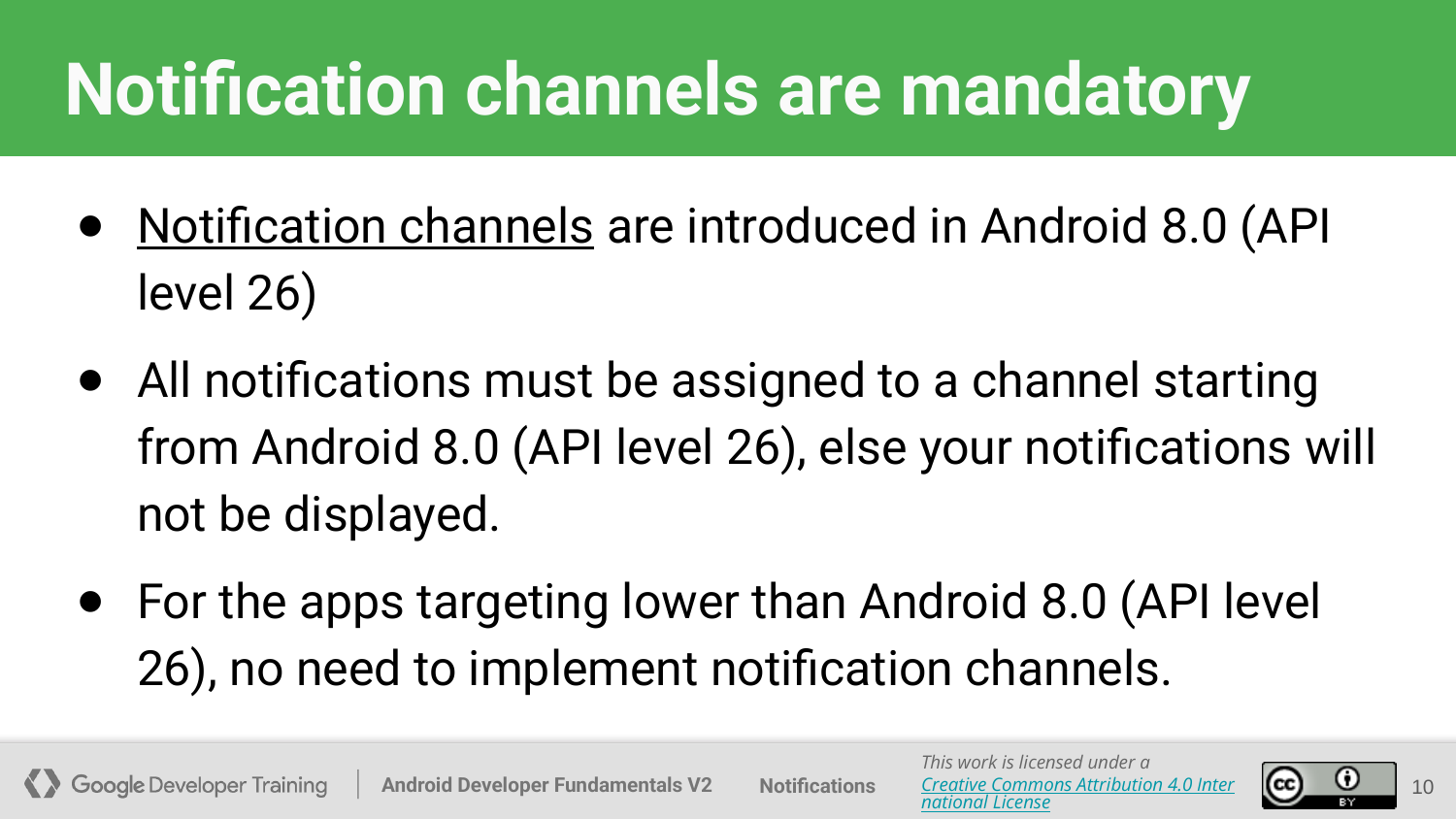

# Notification channels are mandatory
Notification channels are introduced in Android 8.0 (API level 26)
All notifications must be assigned to a channel starting from Android 8.0 (API level 26), else your notifications will not be displayed.
For the apps targeting lower than Android 8.0 (API level 26), no need to implement notification channels.

10